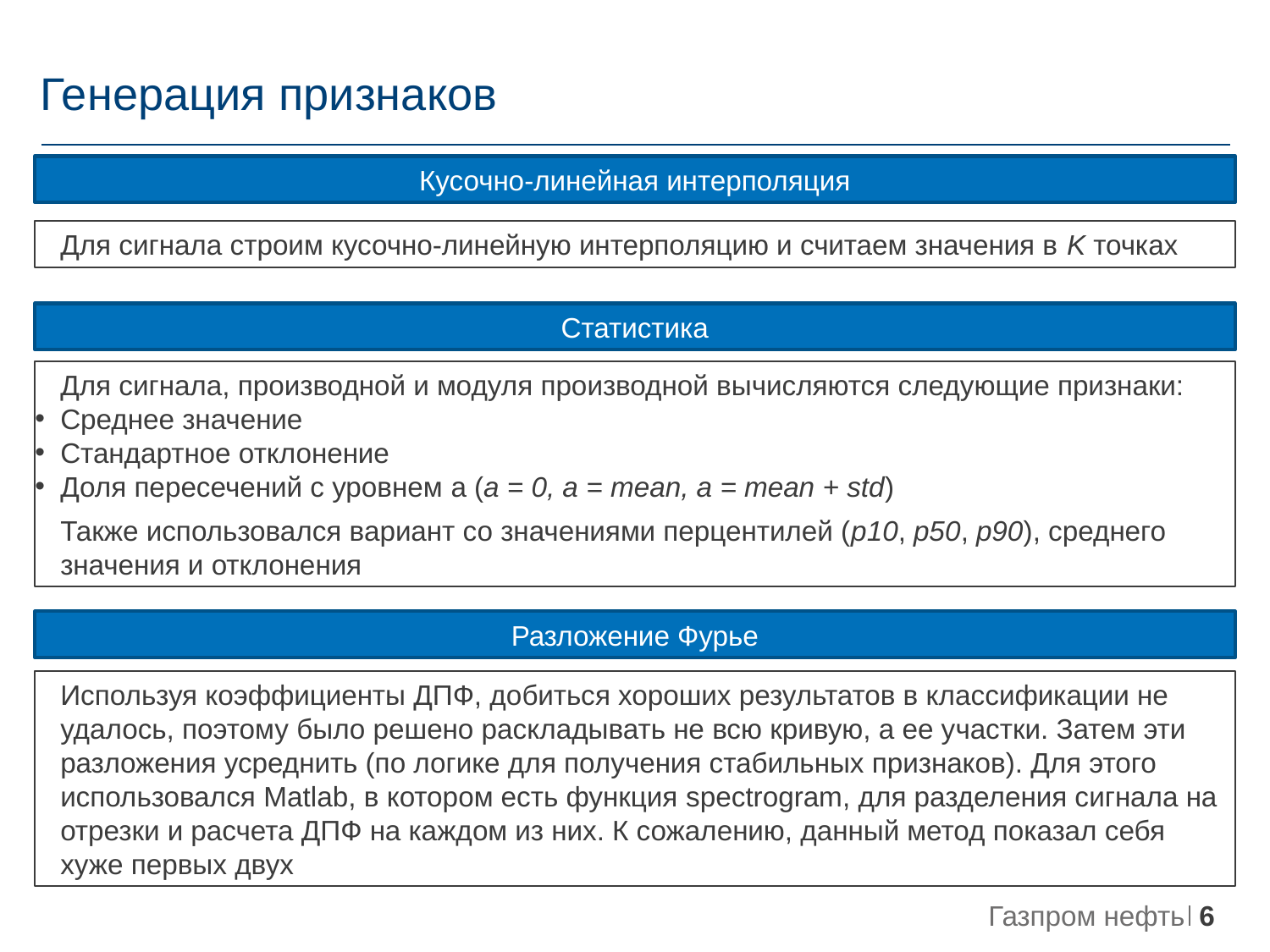

# Генерация признаков
Кусочно-линейная интерполяция
Для сигнала строим кусочно-линейную интерполяцию и считаем значения в K точках
Статистика
Для сигнала, производной и модуля производной вычисляются следующие признаки:
Среднее значение
Стандартное отклонение
Доля пересечений с уровнем a (a = 0, a = mean, a = mean + std)
Также использовался вариант со значениями перцентилей (p10, p50, p90), среднего значения и отклонения
Разложение Фурье
Используя коэффициенты ДПФ, добиться хороших результатов в классификации не удалось, поэтому было решено раскладывать не всю кривую, а ее участки. Затем эти разложения усреднить (по логике для получения стабильных признаков). Для этого использовался Matlab, в котором есть функция spectrogram, для разделения сигнала на отрезки и расчета ДПФ на каждом из них. К сожалению, данный метод показал себя хуже первых двух